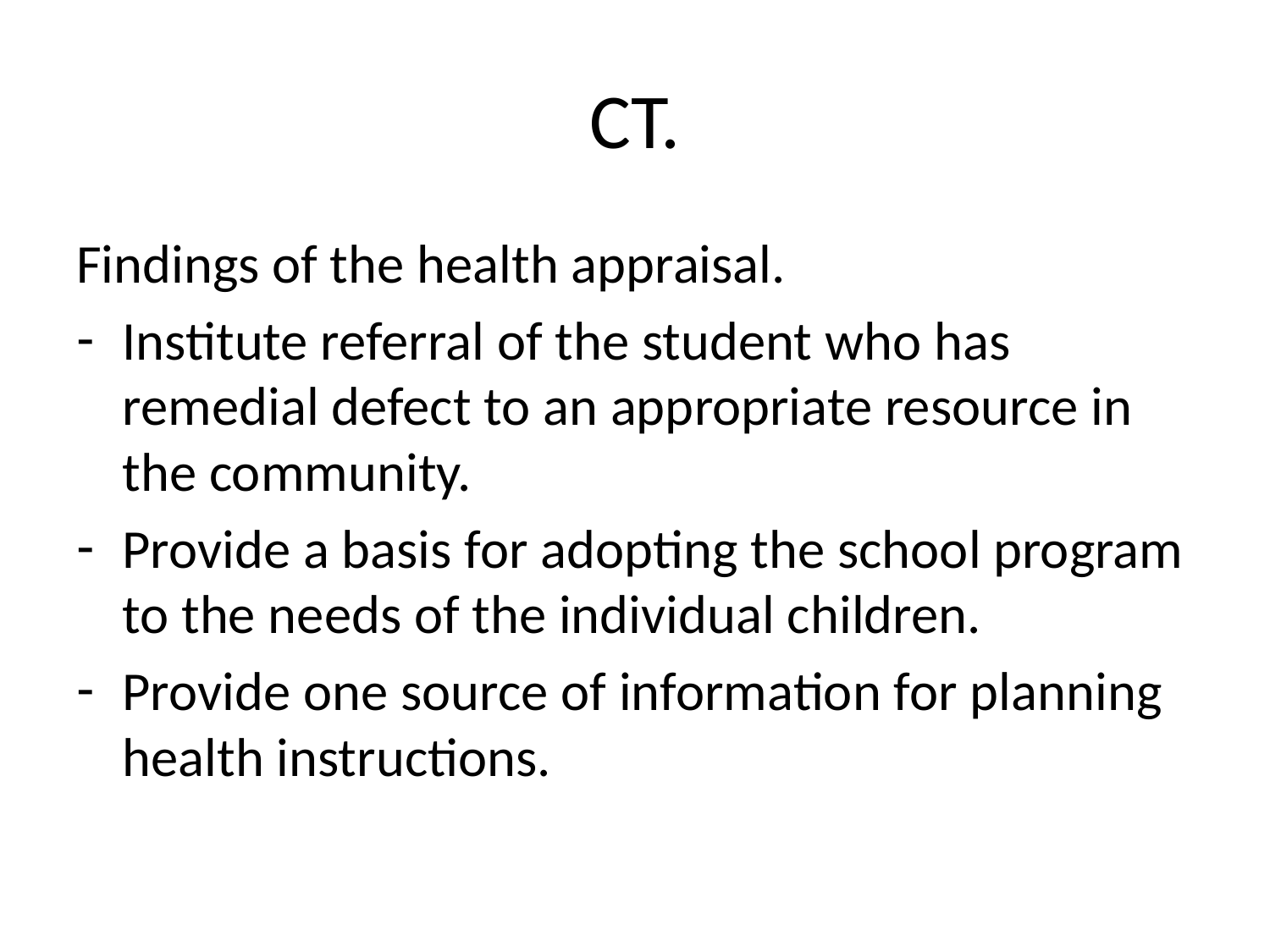

# CT.
Findings of the health appraisal.
Institute referral of the student who has remedial defect to an appropriate resource in the community.
Provide a basis for adopting the school program to the needs of the individual children.
Provide one source of information for planning health instructions.